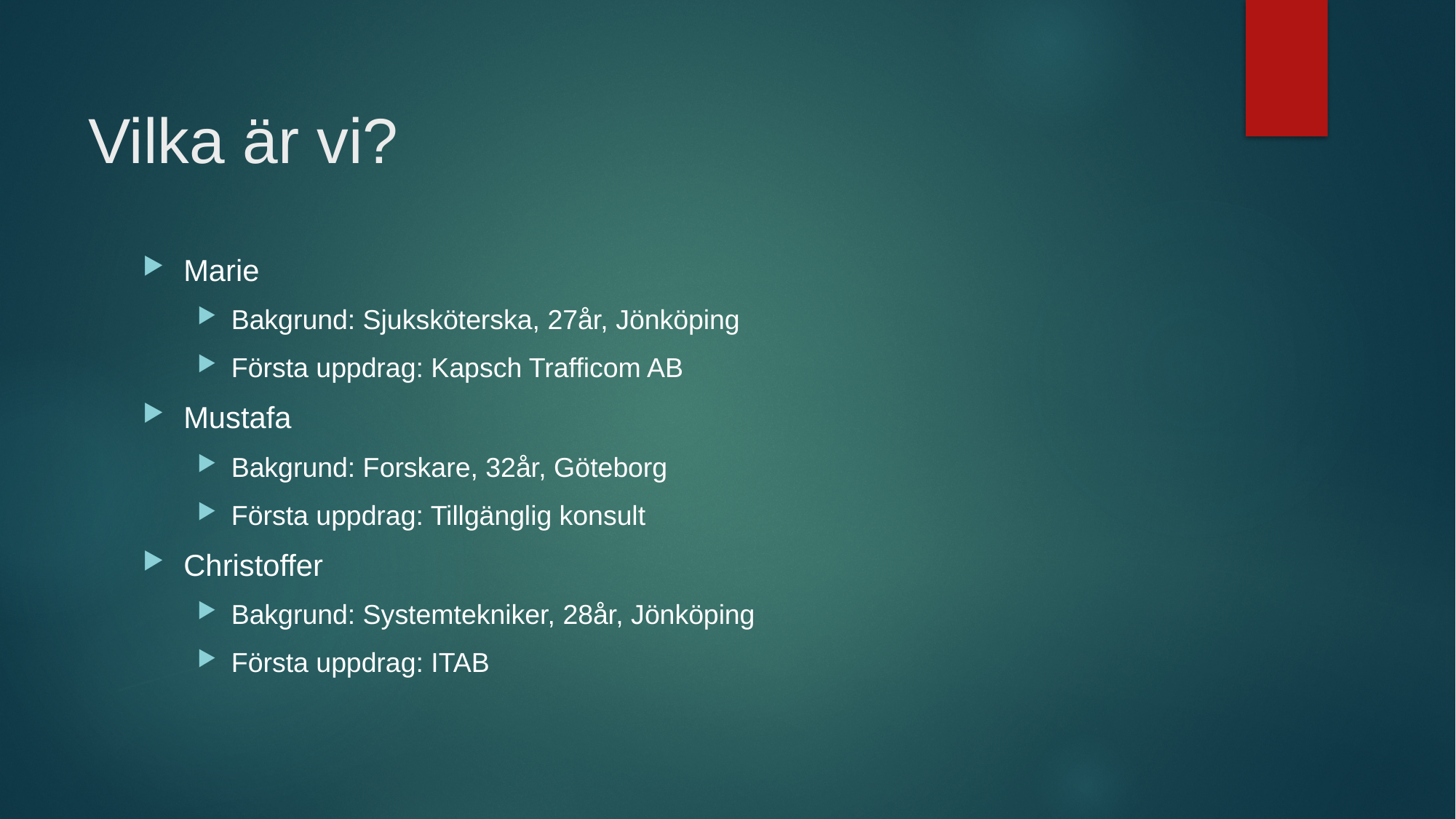

# Vilka är vi?
Marie
Bakgrund: Sjuksköterska, 27år, Jönköping
Första uppdrag: Kapsch Trafficom AB
Mustafa
Bakgrund: Forskare, 32år, Göteborg
Första uppdrag: Tillgänglig konsult
Christoffer
Bakgrund: Systemtekniker, 28år, Jönköping
Första uppdrag: ITAB